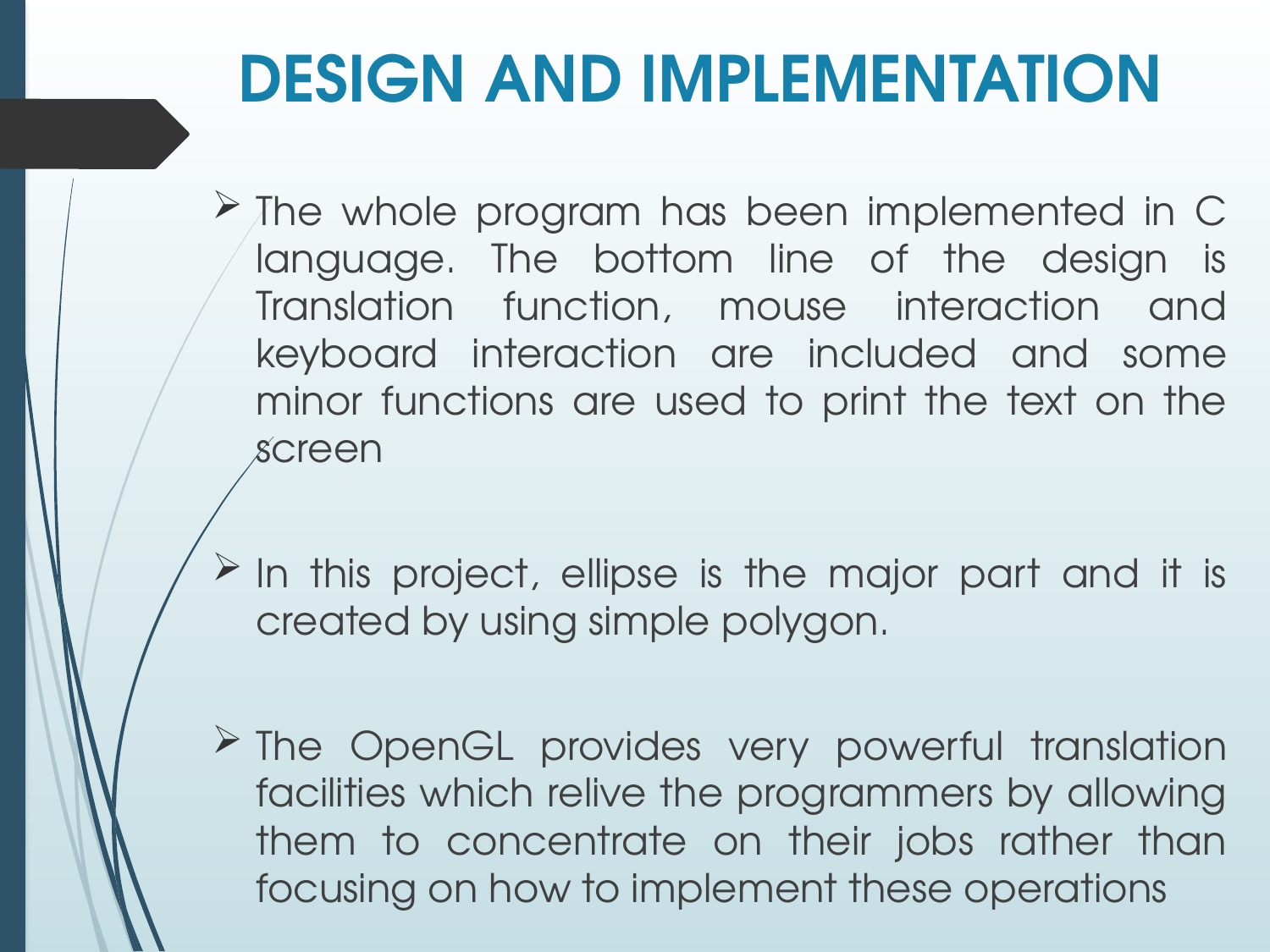

# DESIGN AND IMPLEMENTATION
The whole program has been implemented in C language. The bottom line of the design is Translation function, mouse interaction and keyboard interaction are included and some minor functions are used to print the text on the screen

In this project, ellipse is the major part and it is created by using simple polygon.

The OpenGL provides very powerful translation facilities which relive the programmers by allowing them to concentrate on their jobs rather than focusing on how to implement these operations